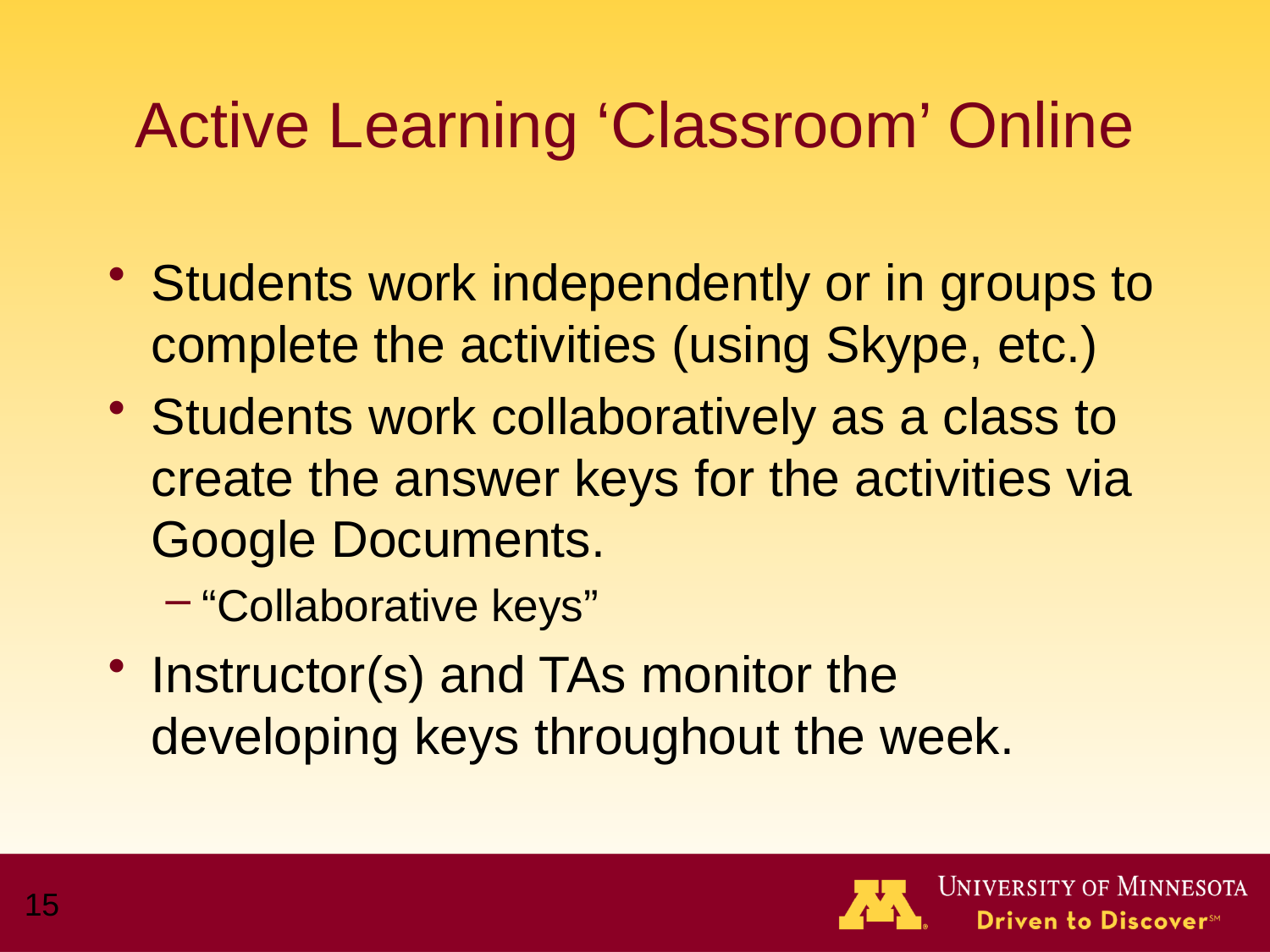

# Active Learning ‘Classroom’ Online
Students work independently or in groups to complete the activities (using Skype, etc.)
Students work collaboratively as a class to create the answer keys for the activities via Google Documents.
“Collaborative keys”
Instructor(s) and TAs monitor the developing keys throughout the week.